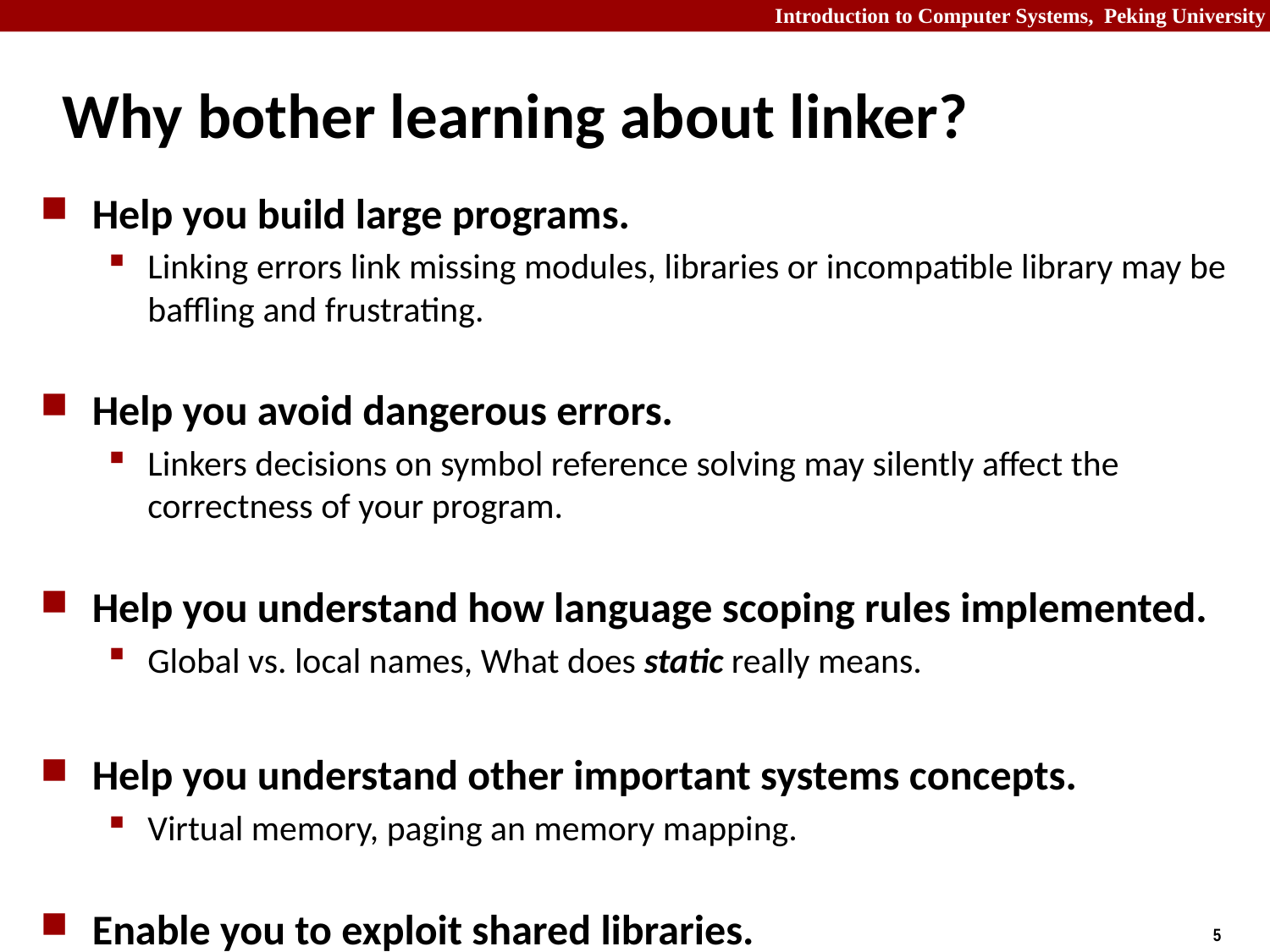

# Why bother learning about linker?
Help you build large programs.
Linking errors link missing modules, libraries or incompatible library may be baffling and frustrating.

Help you avoid dangerous errors.
Linkers decisions on symbol reference solving may silently affect the correctness of your program.

Help you understand how language scoping rules implemented.
Global vs. local names, What does static really means.

Help you understand other important systems concepts.
Virtual memory, paging an memory mapping.

Enable you to exploit shared libraries.